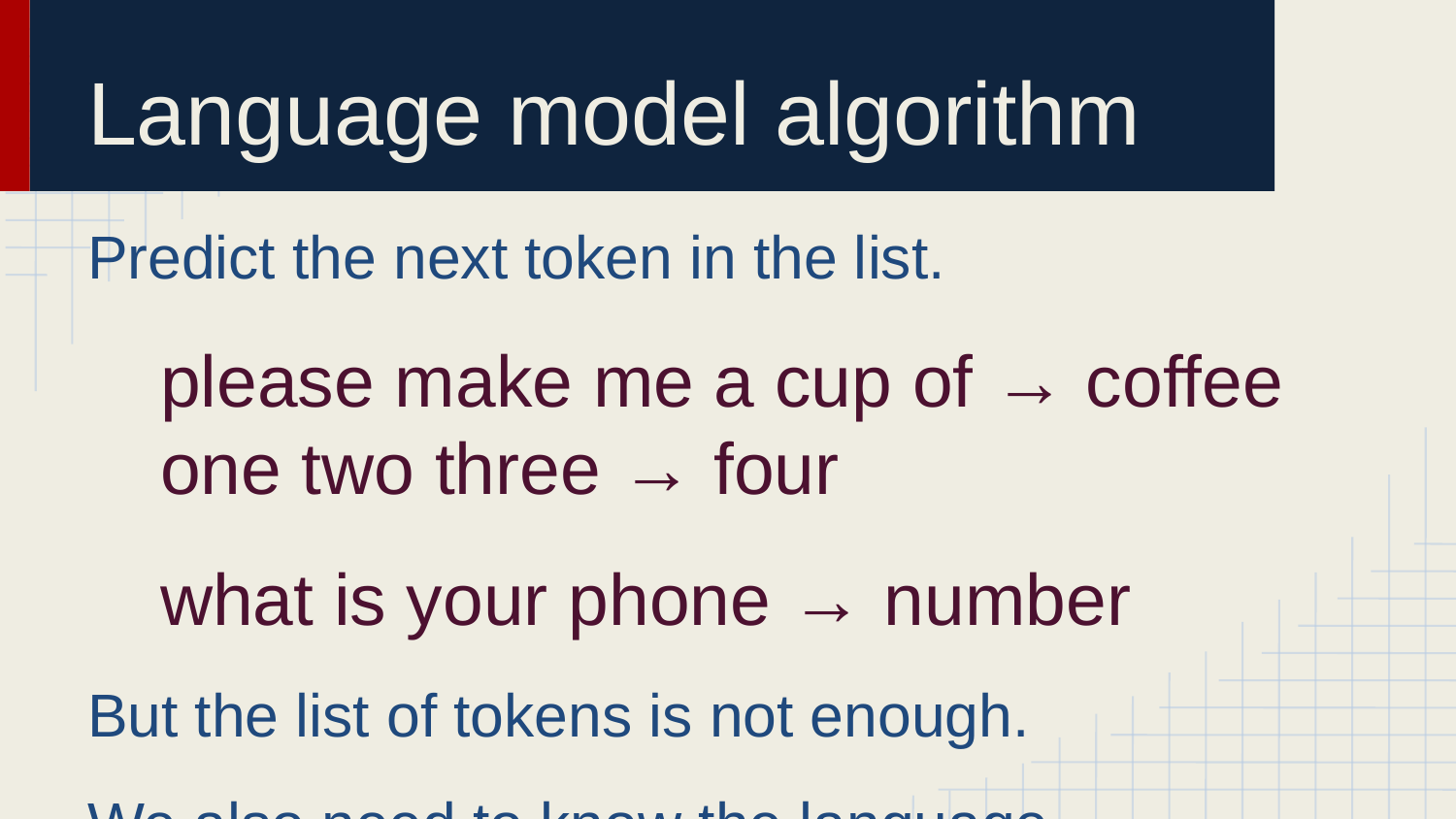

# Language model algorithm
Predict the next token in the list.

please make me a cup of → coffee
one two three → four
what is your phone → number
But the list of tokens is not enough.
We also need to know the language.